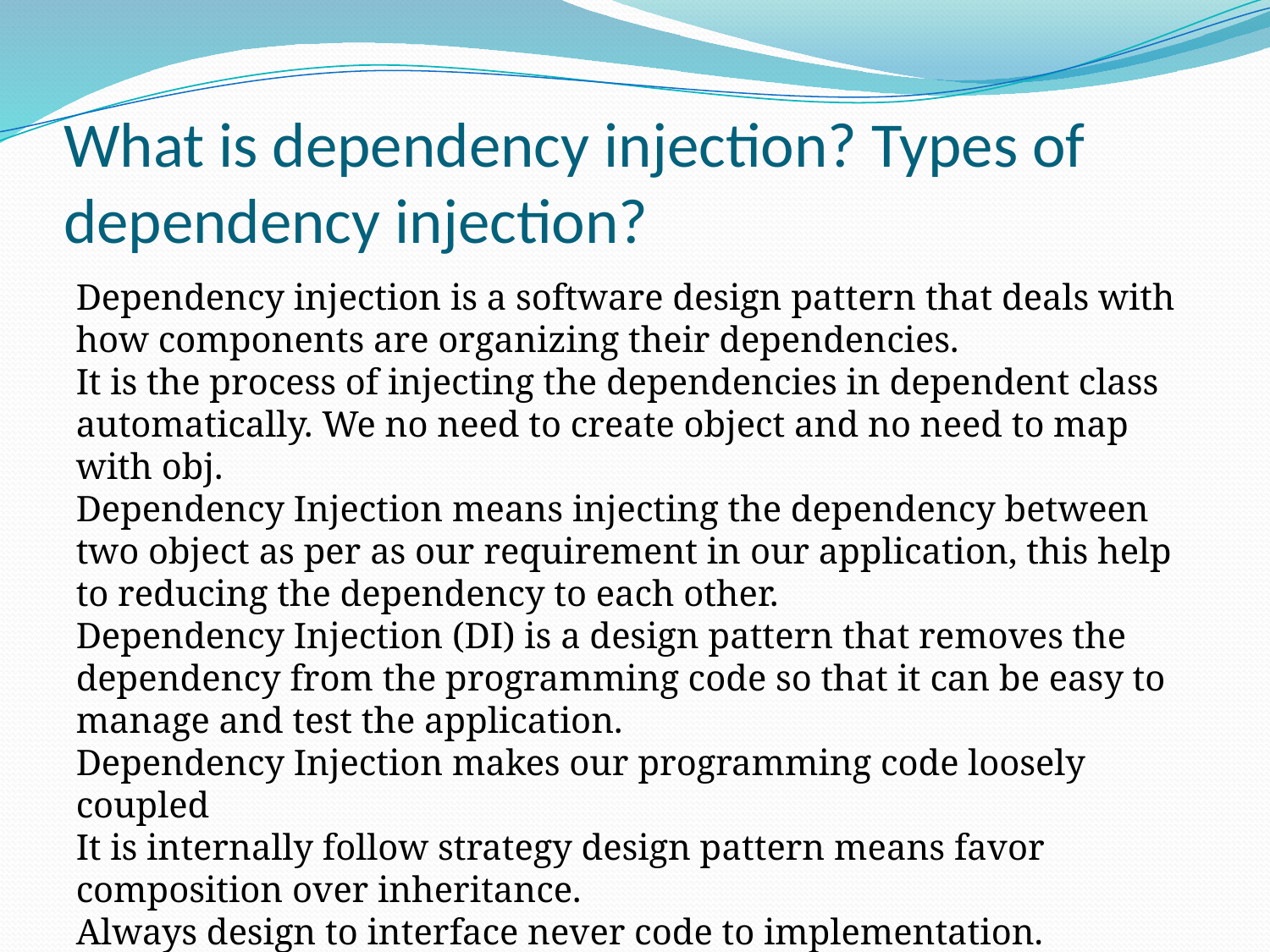

# What is dependency injection? Types of dependency injection?
Dependency injection is a software design pattern that deals with how components are organizing their dependencies.
It is the process of injecting the dependencies in dependent class automatically. We no need to create object and no need to map with obj.
Dependency Injection means injecting the dependency between two object as per as our requirement in our application, this help to reducing the dependency to each other.
Dependency Injection (DI) is a design pattern that removes the dependency from the programming code so that it can be easy to manage and test the application.
Dependency Injection makes our programming code loosely coupled
It is internally follow strategy design pattern means favor composition over inheritance.
Always design to interface never code to implementation.